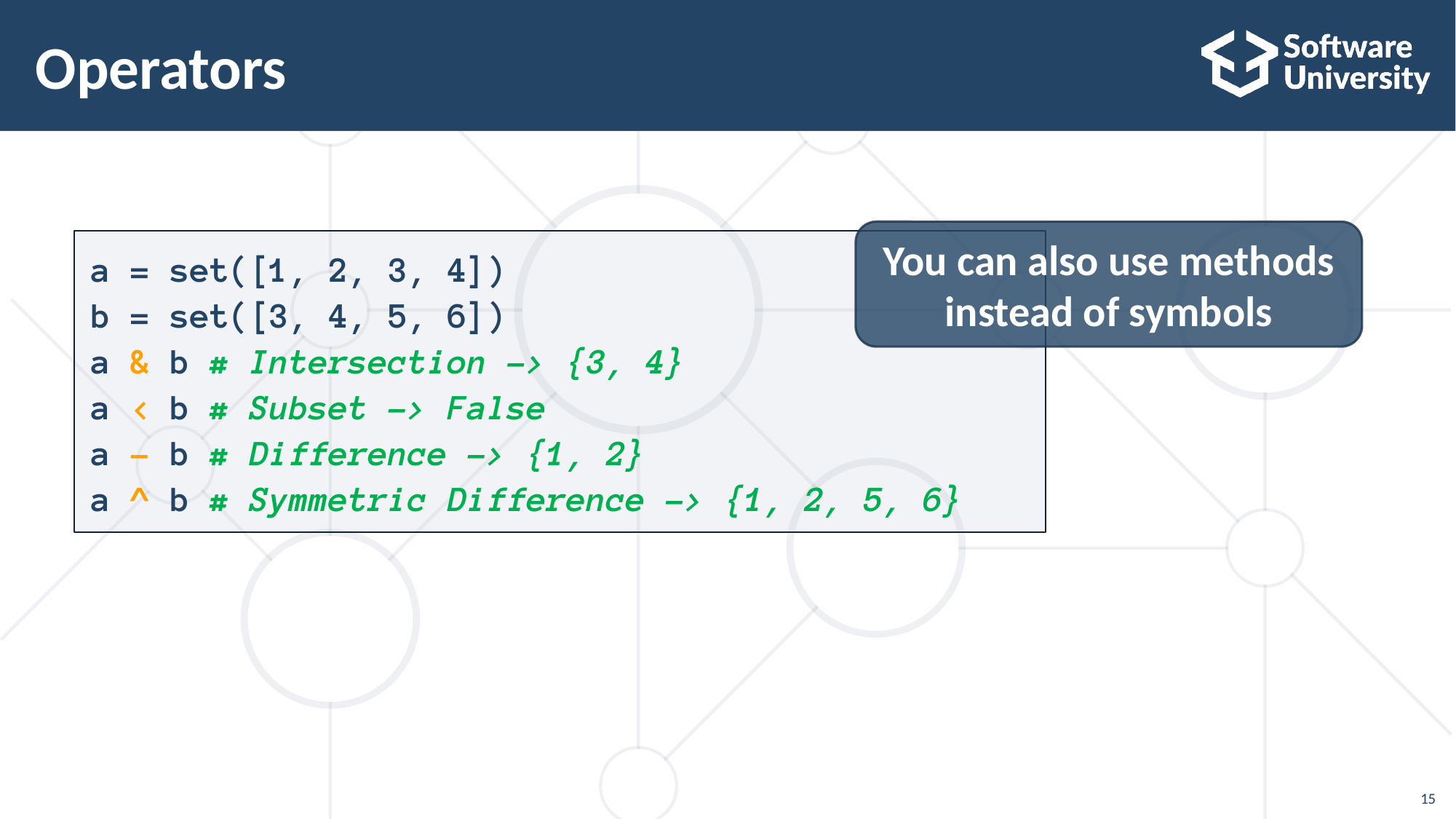

# Operators
You can also use methods instead of symbols
a = set([1, 2, 3, 4])
b = set([3, 4, 5, 6])
a & b # Intersection -> {3, 4}
a < b # Subset -> False
a - b # Difference -> {1, 2}
a ^ b # Symmetric Difference -> {1, 2, 5, 6}
15